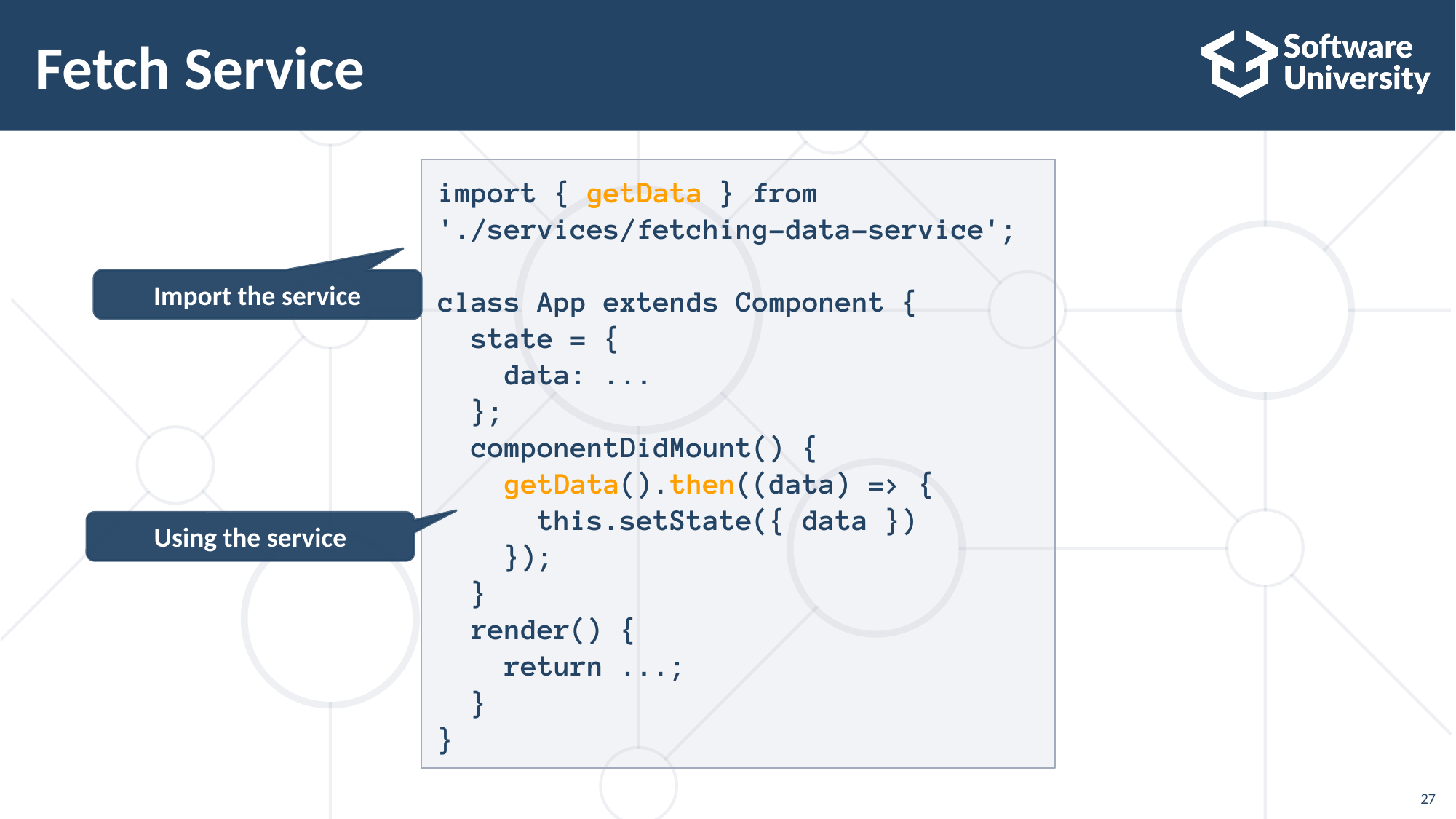

# Fetch Service
import { getData } from
'./services/fetching-data-service';

class App extends Component {
  state = {
    data: ...
  };
  componentDidMount() {
    getData().then((data) => {
      this.setState({ data })
    });
  }
  render() {
    return ...;
  }
}
Import the service
Using the service
27